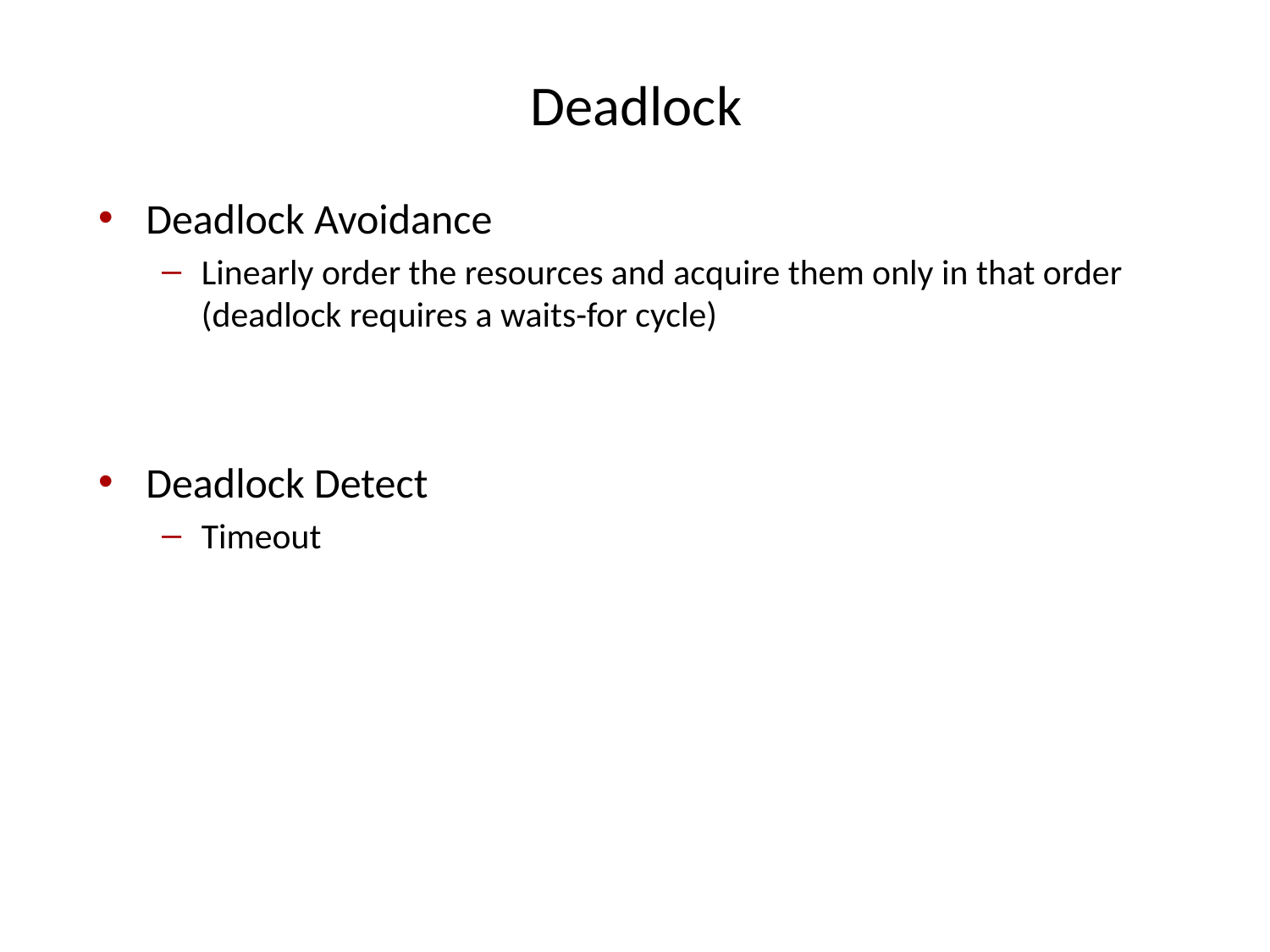

# Deadlock
Deadlock Avoidance
Linearly order the resources and acquire them only in that order
(deadlock requires a waits-for cycle)

Deadlock Detect
Timeout